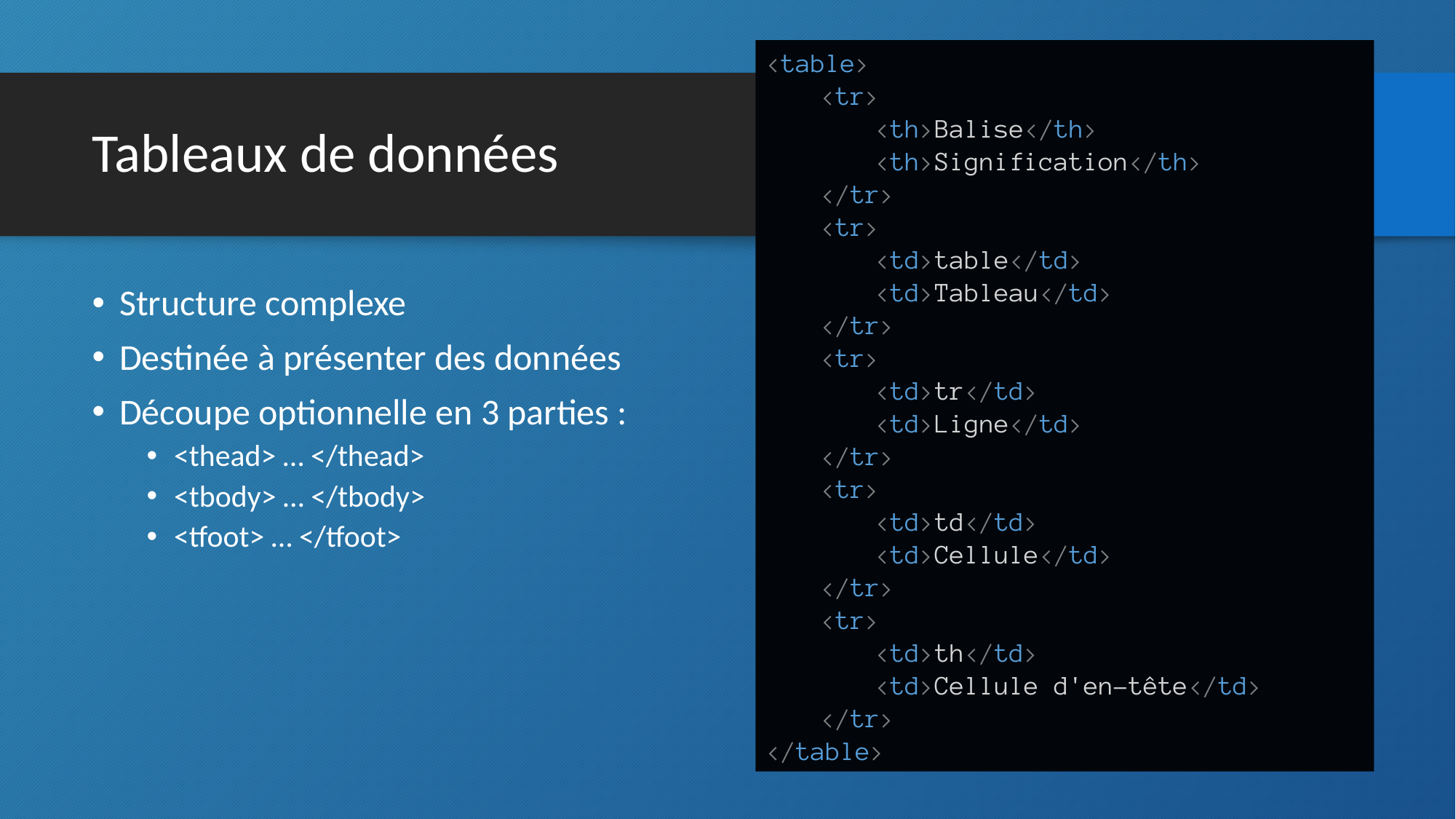

<table>
<tr>
<th>Balise</th>
<th>Signification</th>
</tr>
<tr>
<td>table</td>
<td>Tableau</td>
</tr>
<tr>
<td>tr</td>
<td>Ligne</td>
</tr>
<tr>
<td>td</td>
<td>Cellule</td>
</tr>
<tr>
<td>th</td>
<td>Cellule d'en-tête</td>
</tr>
</table>
# Tableaux de données
Structure complexe
Destinée à présenter des données
Découpe optionnelle en 3 parties :
<thead> … </thead>
<tbody> … </tbody>
<tfoot> … </tfoot>